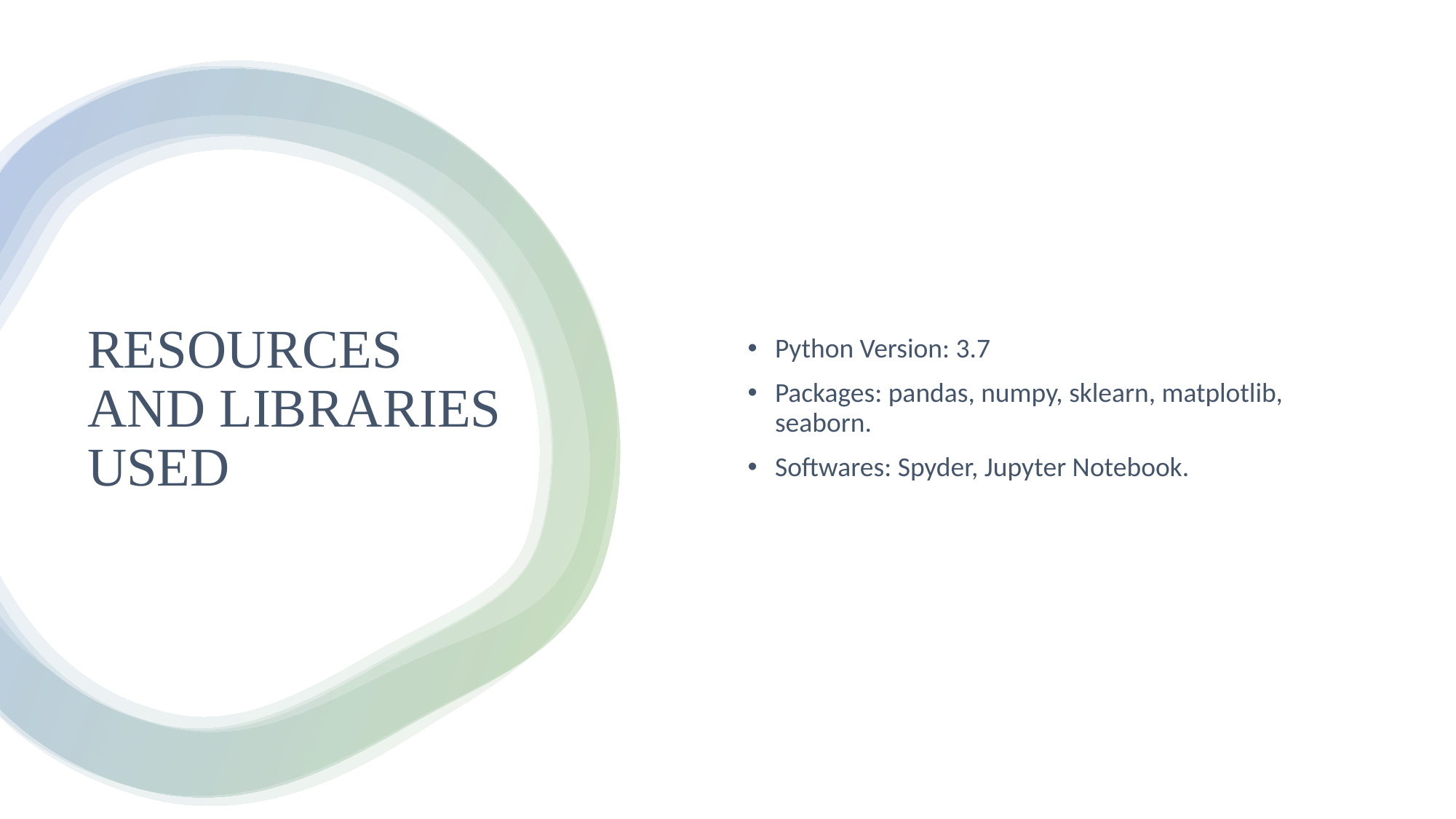

Python Version: 3.7
Packages: pandas, numpy, sklearn, matplotlib, seaborn.
Softwares: Spyder, Jupyter Notebook.
# RESOURCES AND LIBRARIES USED